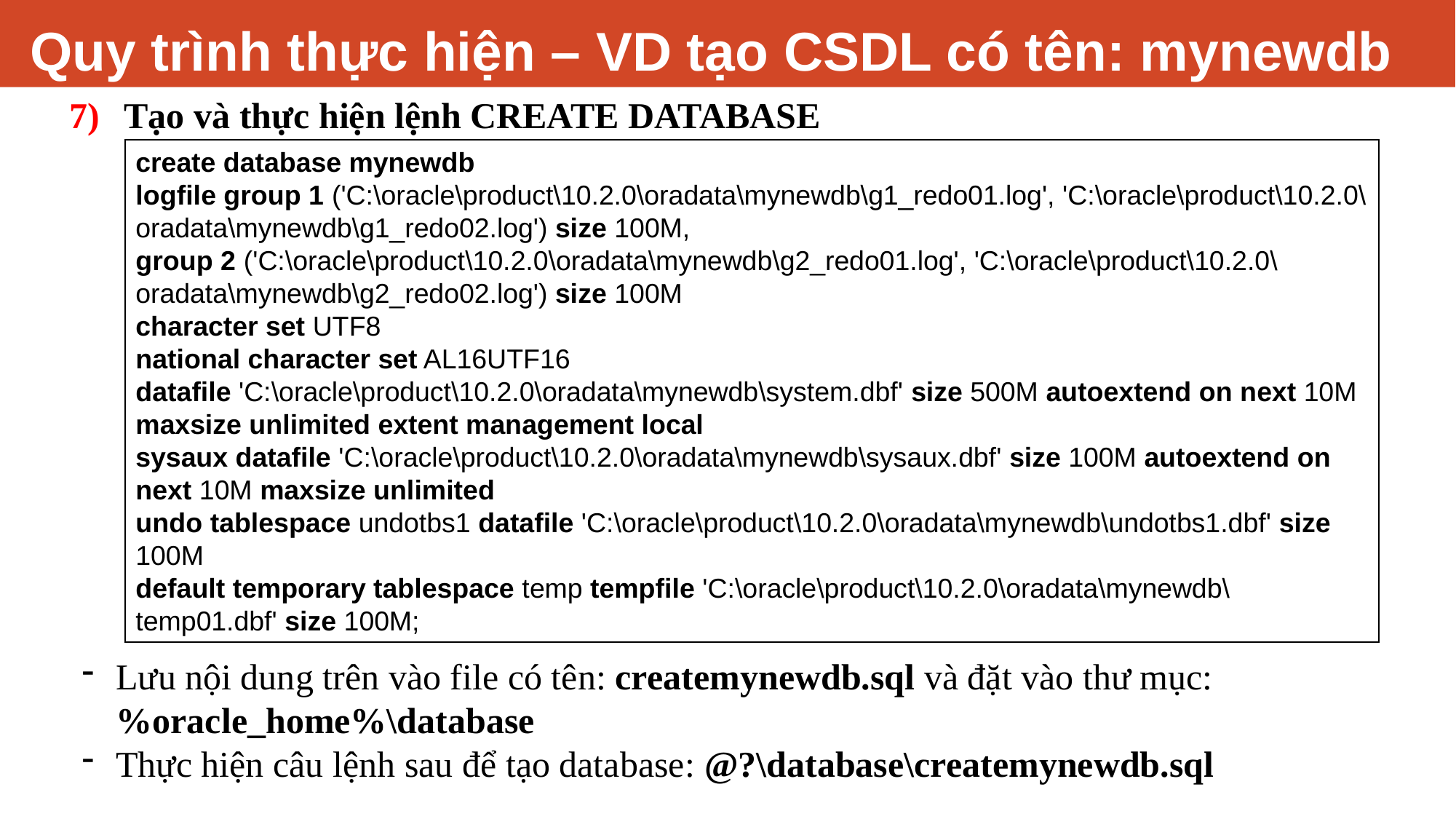

# Quy trình thực hiện – VD tạo CSDL có tên: mynewdb
Tạo và thực hiện lệnh CREATE DATABASE

create database mynewdb
logfile group 1 ('C:\oracle\product\10.2.0\oradata\mynewdb\g1_redo01.log', 'C:\oracle\product\10.2.0\oradata\mynewdb\g1_redo02.log') size 100M,
group 2 ('C:\oracle\product\10.2.0\oradata\mynewdb\g2_redo01.log', 'C:\oracle\product\10.2.0\oradata\mynewdb\g2_redo02.log') size 100M
character set UTF8
national character set AL16UTF16
datafile 'C:\oracle\product\10.2.0\oradata\mynewdb\system.dbf' size 500M autoextend on next 10M maxsize unlimited extent management local
sysaux datafile 'C:\oracle\product\10.2.0\oradata\mynewdb\sysaux.dbf' size 100M autoextend on next 10M maxsize unlimited
undo tablespace undotbs1 datafile 'C:\oracle\product\10.2.0\oradata\mynewdb\undotbs1.dbf' size 100M
default temporary tablespace temp tempfile 'C:\oracle\product\10.2.0\oradata\mynewdb\temp01.dbf' size 100M;
Lưu nội dung trên vào file có tên: createmynewdb.sql và đặt vào thư mục: %oracle_home%\database
Thực hiện câu lệnh sau để tạo database: @?\database\createmynewdb.sql